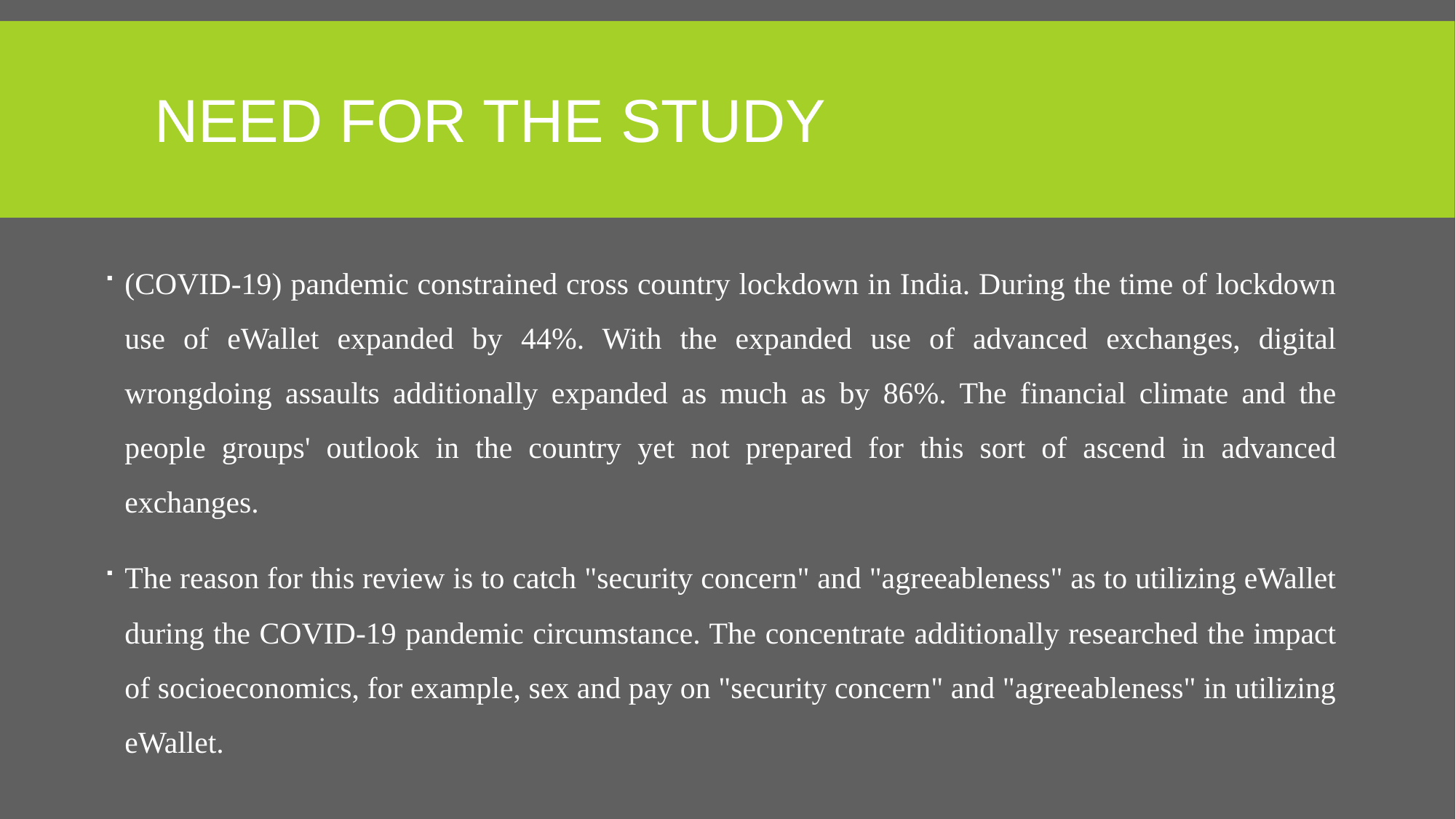

# Need for the study
(COVID-19) pandemic constrained cross country lockdown in India. During the time of lockdown use of eWallet expanded by 44%. With the expanded use of advanced exchanges, digital wrongdoing assaults additionally expanded as much as by 86%. The financial climate and the people groups' outlook in the country yet not prepared for this sort of ascend in advanced exchanges.
The reason for this review is to catch "security concern" and "agreeableness" as to utilizing eWallet during the COVID-19 pandemic circumstance. The concentrate additionally researched the impact of socioeconomics, for example, sex and pay on "security concern" and "agreeableness" in utilizing eWallet.